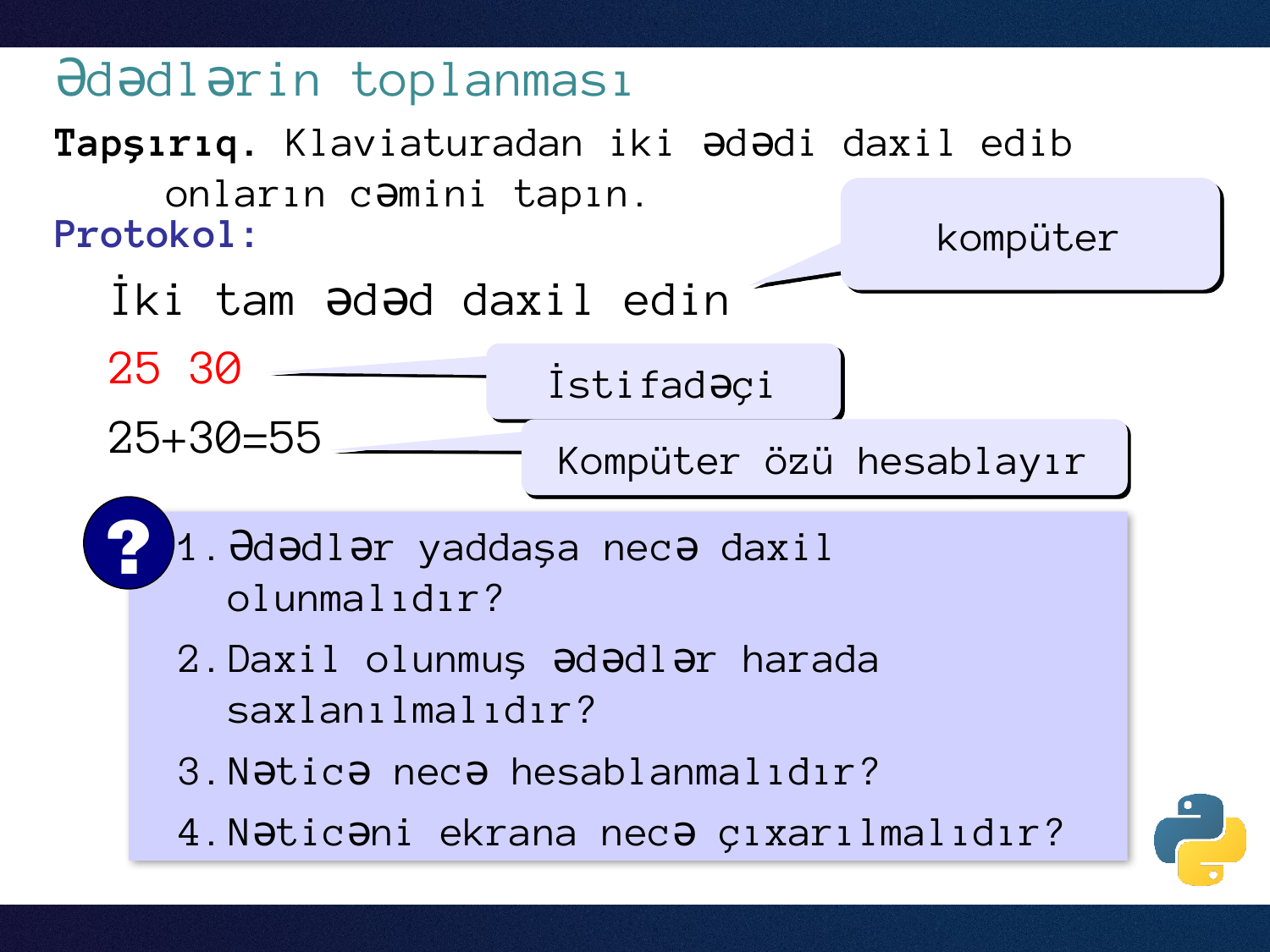

# Ədədlərin toplanması
Tapşırıq. Klaviaturadan iki ədədi daxil edib onların cəmini tapın.
kompüter
Protokol:
  İki tam ədəd daxil edin
  25 30
  25+30=55
İstifadəçi
Kompüter özü hesablayır
?
Ədədlər yaddaşa necə daxil olunmalıdır?
Daxil olunmuş ədədlər harada saxlanılmalıdır?
Nəticə necə hesablanmalıdır?
Nəticəni ekrana necə çıxarılmalıdır?